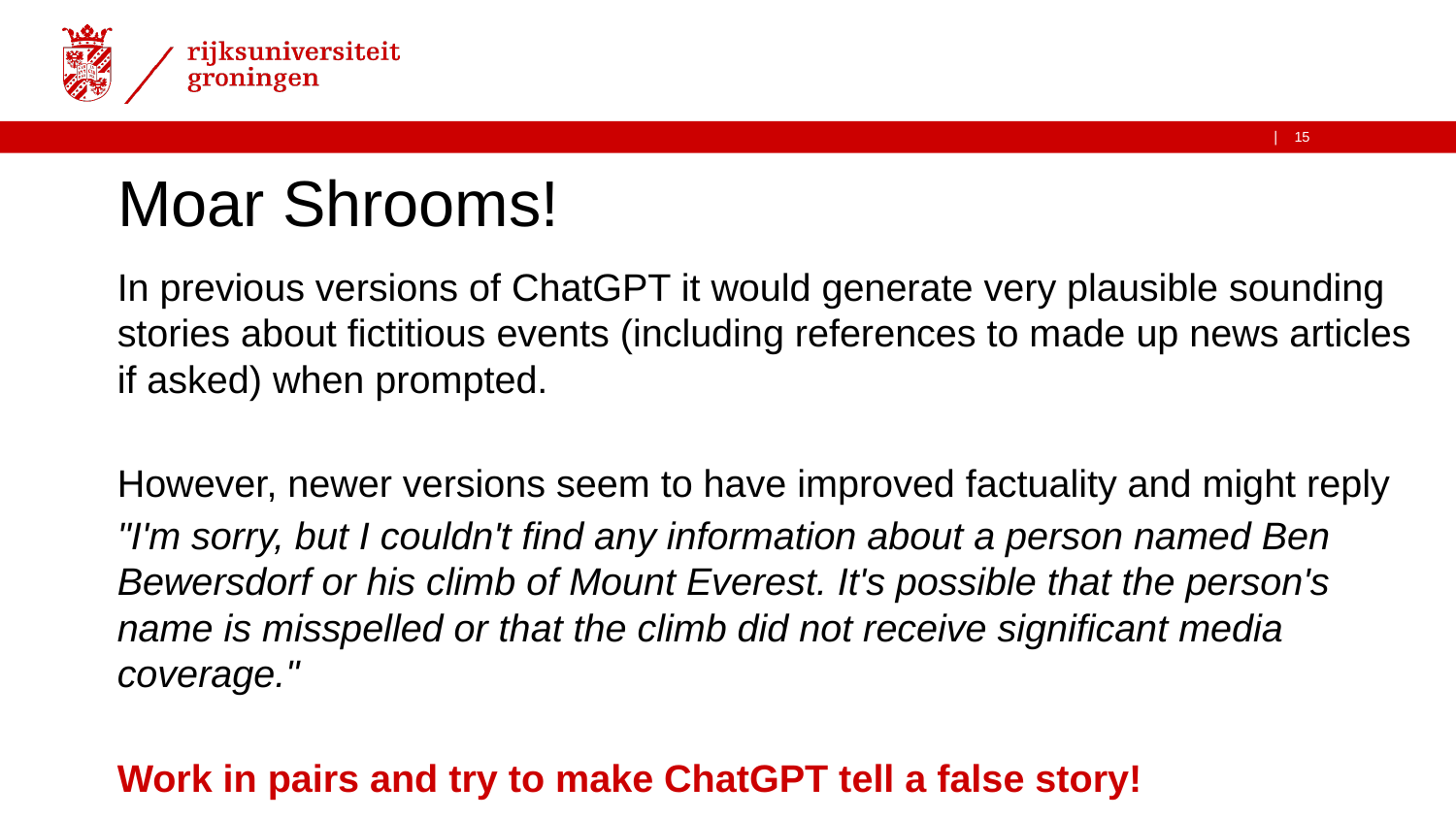

# Moar Shrooms!
In previous versions of ChatGPT it would generate very plausible sounding stories about fictitious events (including references to made up news articles if asked) when prompted.

However, newer versions seem to have improved factuality and might reply
"I'm sorry, but I couldn't find any information about a person named Ben Bewersdorf or his climb of Mount Everest. It's possible that the person's name is misspelled or that the climb did not receive significant media coverage."

Work in pairs and try to make ChatGPT tell a false story!